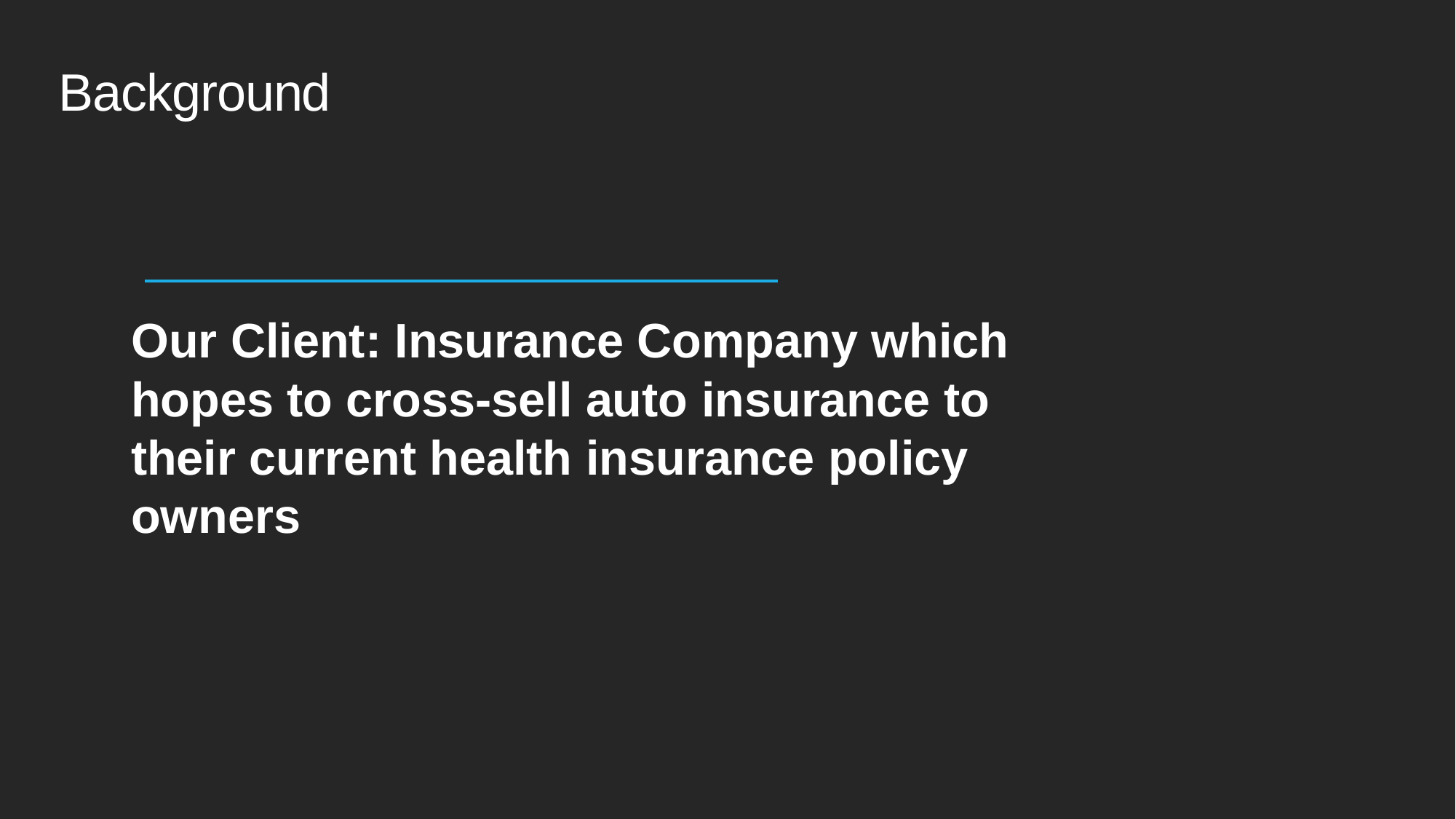

Background
#
Our Client: Insurance Company which hopes to cross-sell auto insurance to their current health insurance policy owners